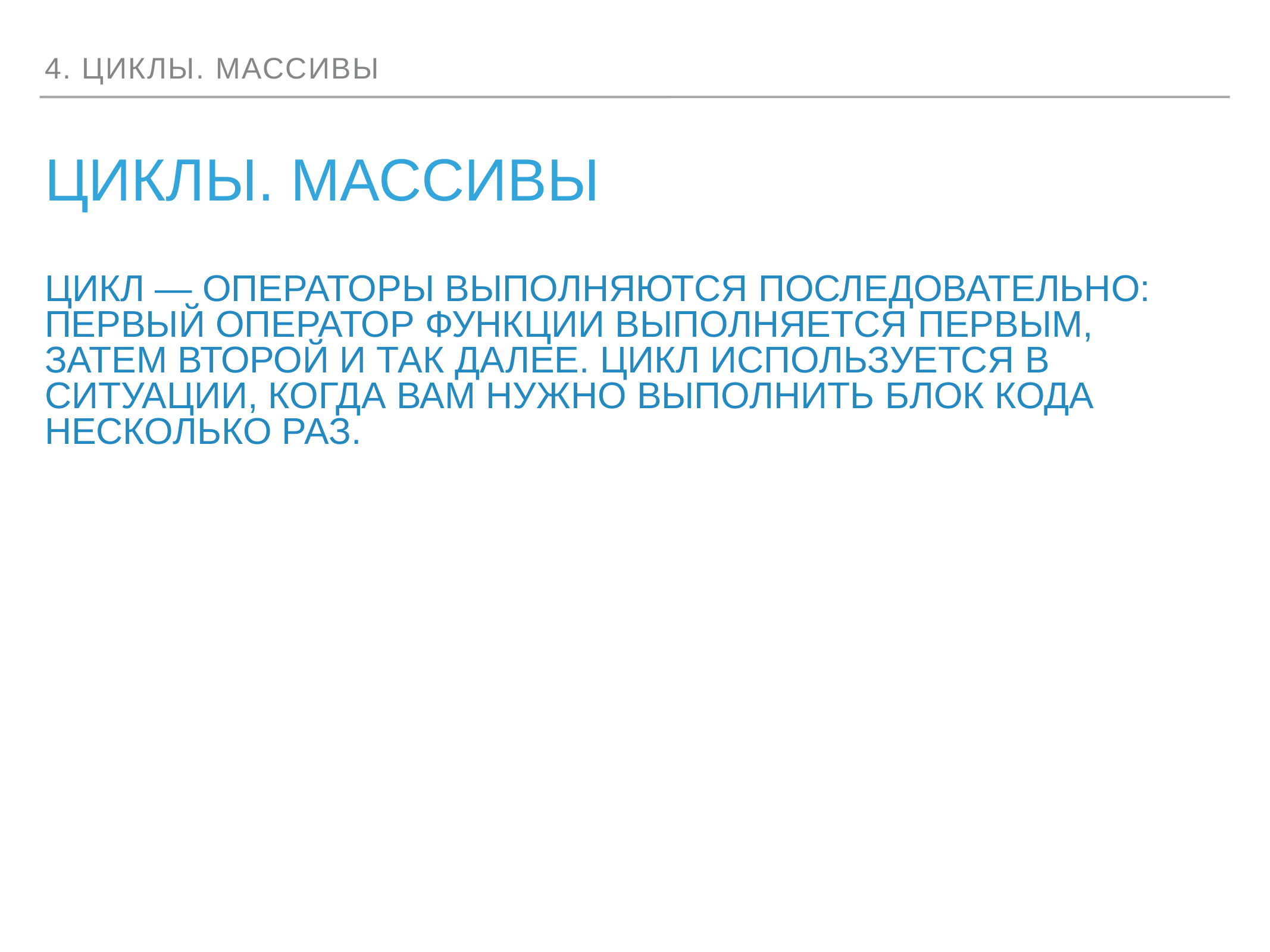

4. Циклы. Массивы
# Циклы. Массивы
Цикл — операторы выполняются последовательно: первый оператор функции выполняется первым, затем второй и так далее. Цикл используется в ситуации, когда Вам нужно выполнить блок кода несколько раз.